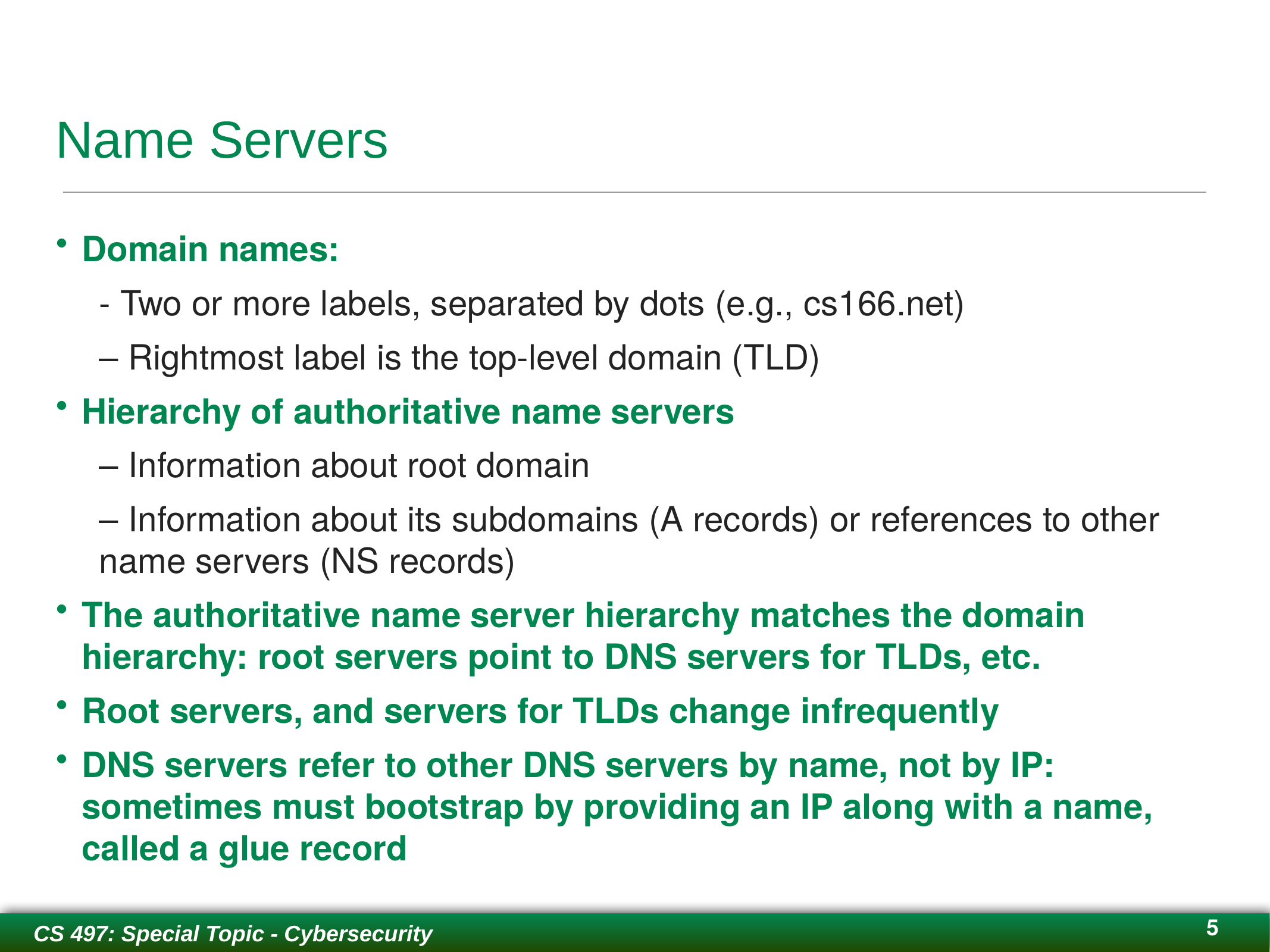

# Name Servers
Domain names:
- Two or more labels, separated by dots (e.g., cs166.net)
– Rightmost label is the top-level domain (TLD)
Hierarchy of authoritative name servers
– Information about root domain
– Information about its subdomains (A records) or references to other name servers (NS records)
The authoritative name server hierarchy matches the domain hierarchy: root servers point to DNS servers for TLDs, etc.
Root servers, and servers for TLDs change infrequently
DNS servers refer to other DNS servers by name, not by IP: sometimes must bootstrap by providing an IP along with a name, called a glue record

5